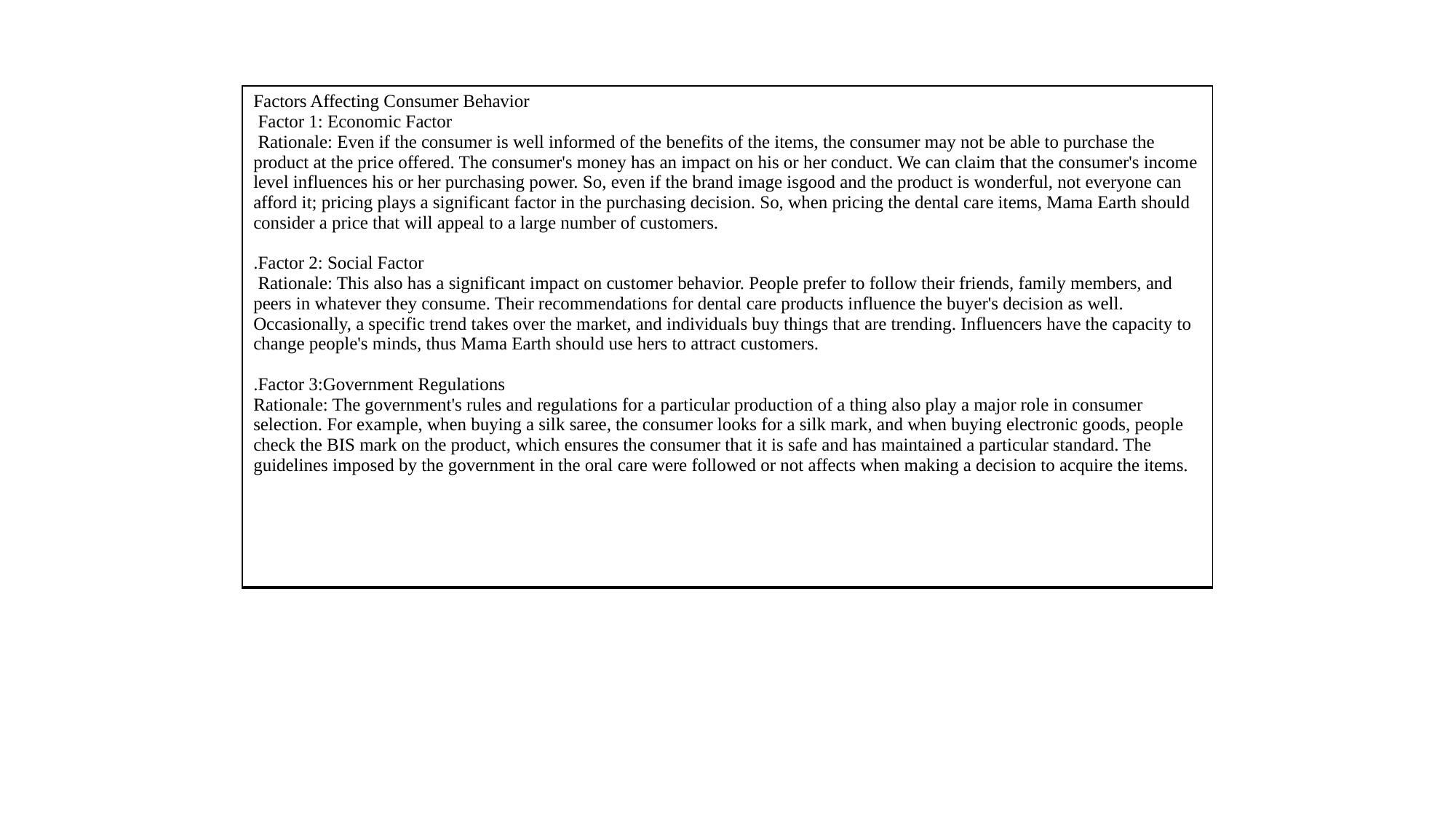

| Factors Affecting Consumer Behavior Factor 1: Economic Factor Rationale: Even if the consumer is well informed of the benefits of the items, the consumer may not be able to purchase the product at the price offered. The consumer's money has an impact on his or her conduct. We can claim that the consumer's income level influences his or her purchasing power. So, even if the brand image isgood and the product is wonderful, not everyone can afford it; pricing plays a significant factor in the purchasing decision. So, when pricing the dental care items, Mama Earth should consider a price that will appeal to a large number of customers. .Factor 2: Social Factor Rationale: This also has a significant impact on customer behavior. People prefer to follow their friends, family members, and peers in whatever they consume. Their recommendations for dental care products influence the buyer's decision as well. Occasionally, a specific trend takes over the market, and individuals buy things that are trending. Influencers have the capacity to change people's minds, thus Mama Earth should use hers to attract customers. .Factor 3:Government Regulations Rationale: The government's rules and regulations for a particular production of a thing also play a major role in consumer selection. For example, when buying a silk saree, the consumer looks for a silk mark, and when buying electronic goods, people check the BIS mark on the product, which ensures the consumer that it is safe and has maintained a particular standard. The guidelines imposed by the government in the oral care were followed or not affects when making a decision to acquire the items. |
| --- |